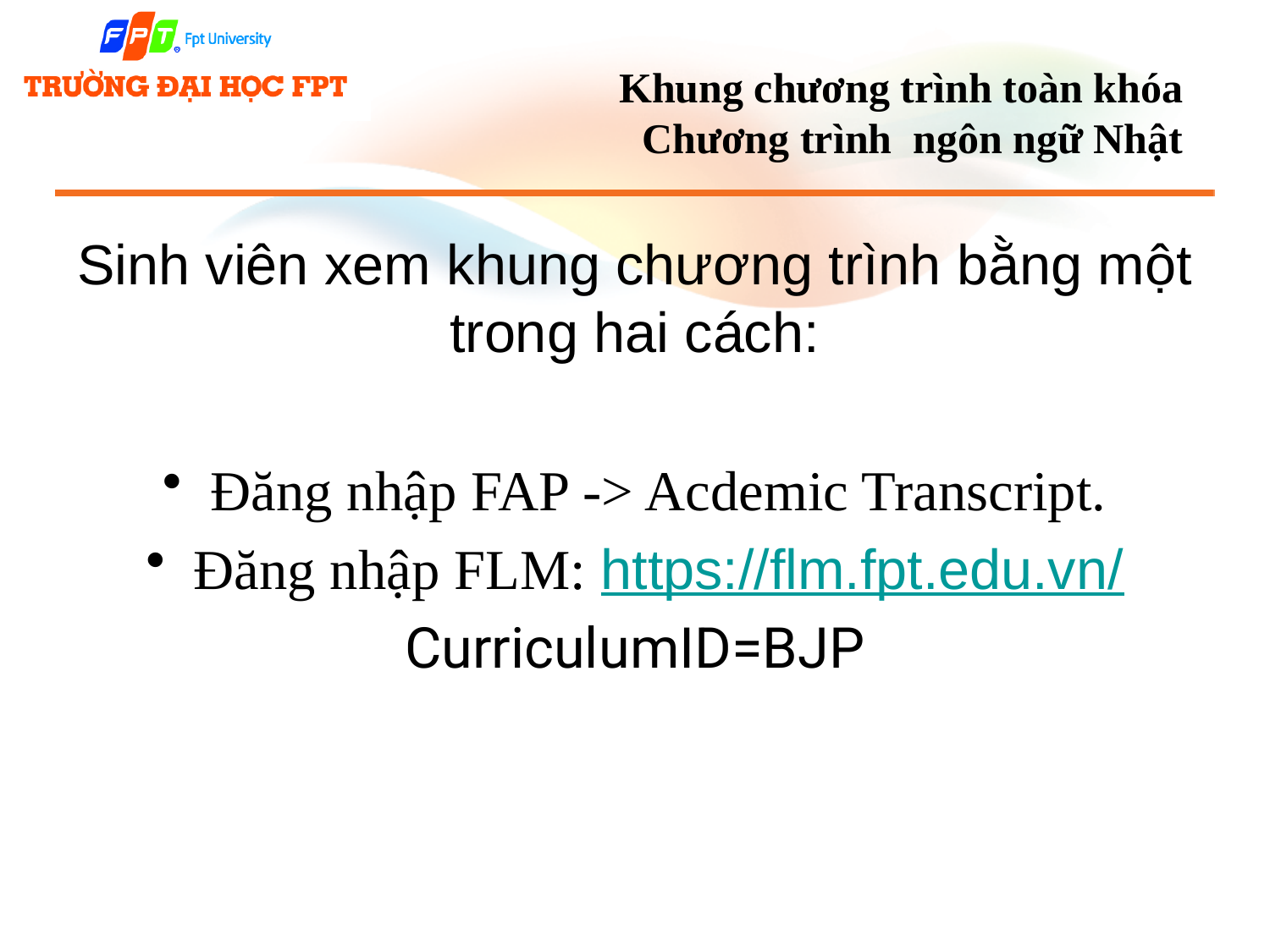

# Khung chương trình toàn khóa Chương trình  ngôn ngữ Nhật
Sinh viên xem khung chương trình bằng một trong hai cách:

Đăng nhập FAP -> Acdemic Transcript.
Đăng nhập FLM: https://flm.fpt.edu.vn/
CurriculumID=BJP